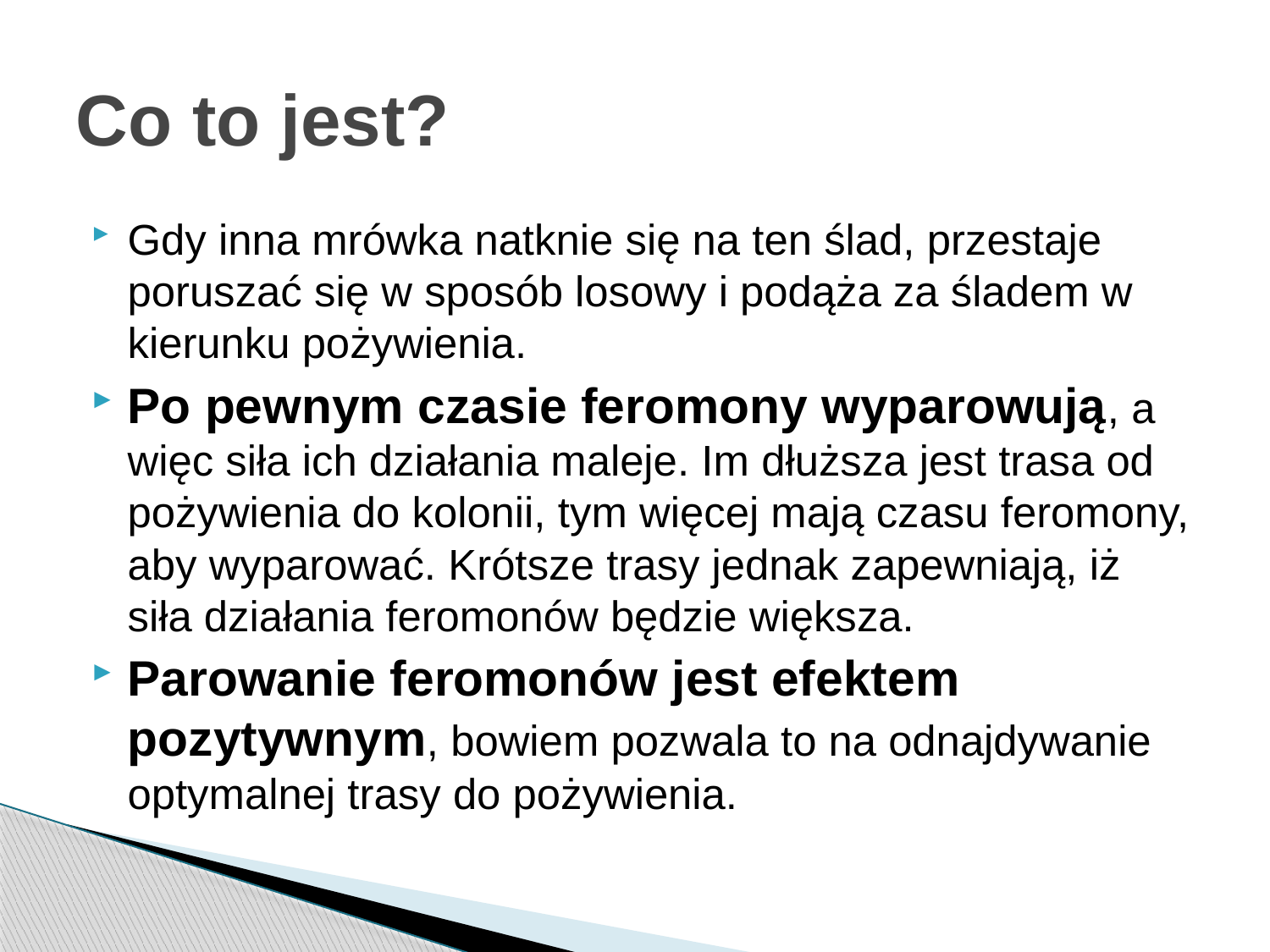

# Co to jest?
Gdy inna mrówka natknie się na ten ślad, przestaje poruszać się w sposób losowy i podąża za śladem w kierunku pożywienia.
Po pewnym czasie feromony wyparowują, a więc siła ich działania maleje. Im dłuższa jest trasa od pożywienia do kolonii, tym więcej mają czasu feromony, aby wyparować. Krótsze trasy jednak zapewniają, iż siła działania feromonów będzie większa.
Parowanie feromonów jest efektem pozytywnym, bowiem pozwala to na odnajdywanie optymalnej trasy do pożywienia.